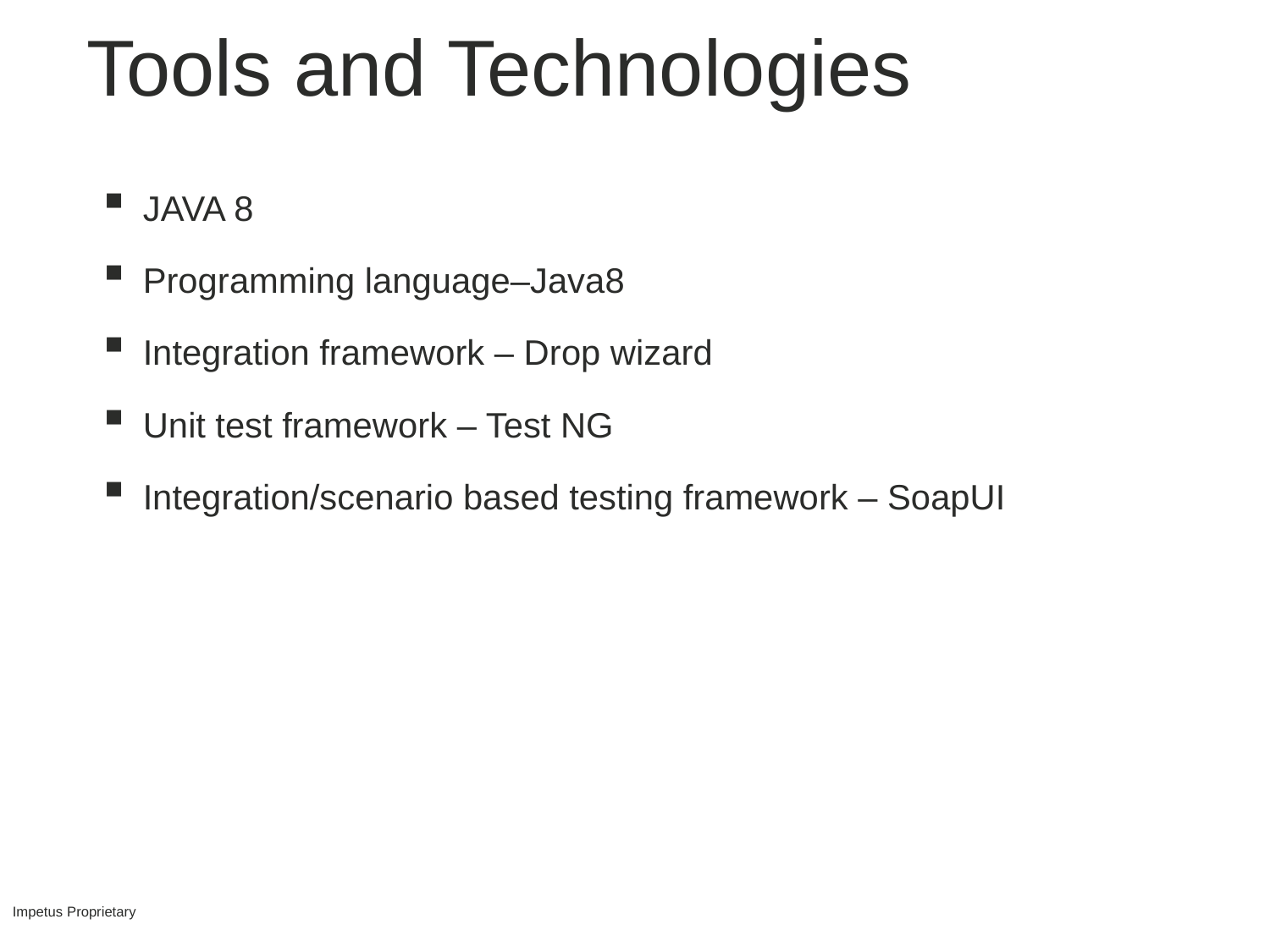

# Tools and Technologies
JAVA 8
Programming language–Java8
Integration framework – Drop wizard
Unit test framework – Test NG
Integration/scenario based testing framework – SoapUI
Impetus Proprietary